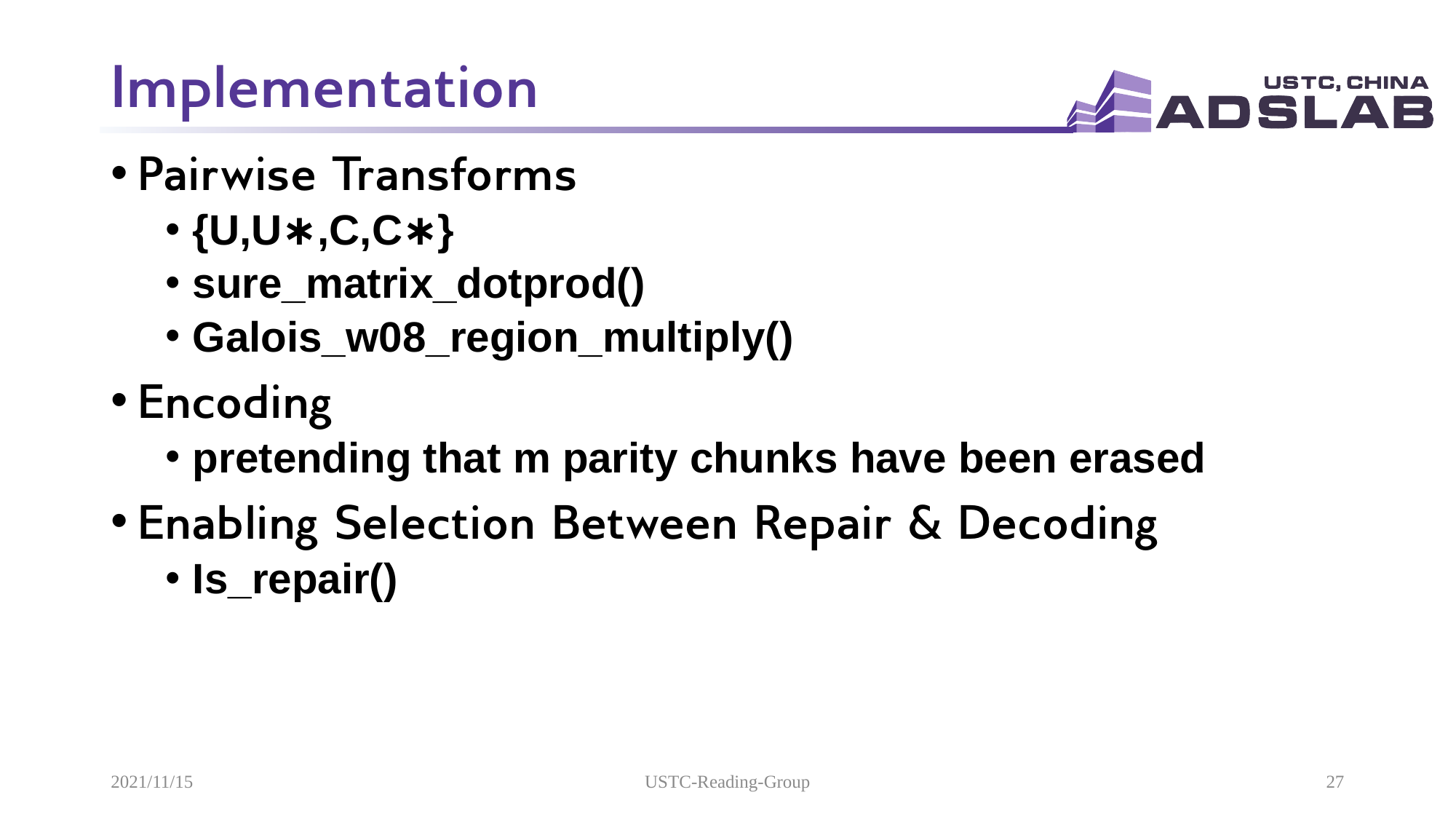

# Implementation
Pairwise Transforms
{U,U∗,C,C∗}
sure_matrix_dotprod()
Galois_w08_region_multiply()
Encoding
pretending that m parity chunks have been erased
Enabling Selection Between Repair & Decoding
Is_repair()
2021/11/15
USTC-Reading-Group
27